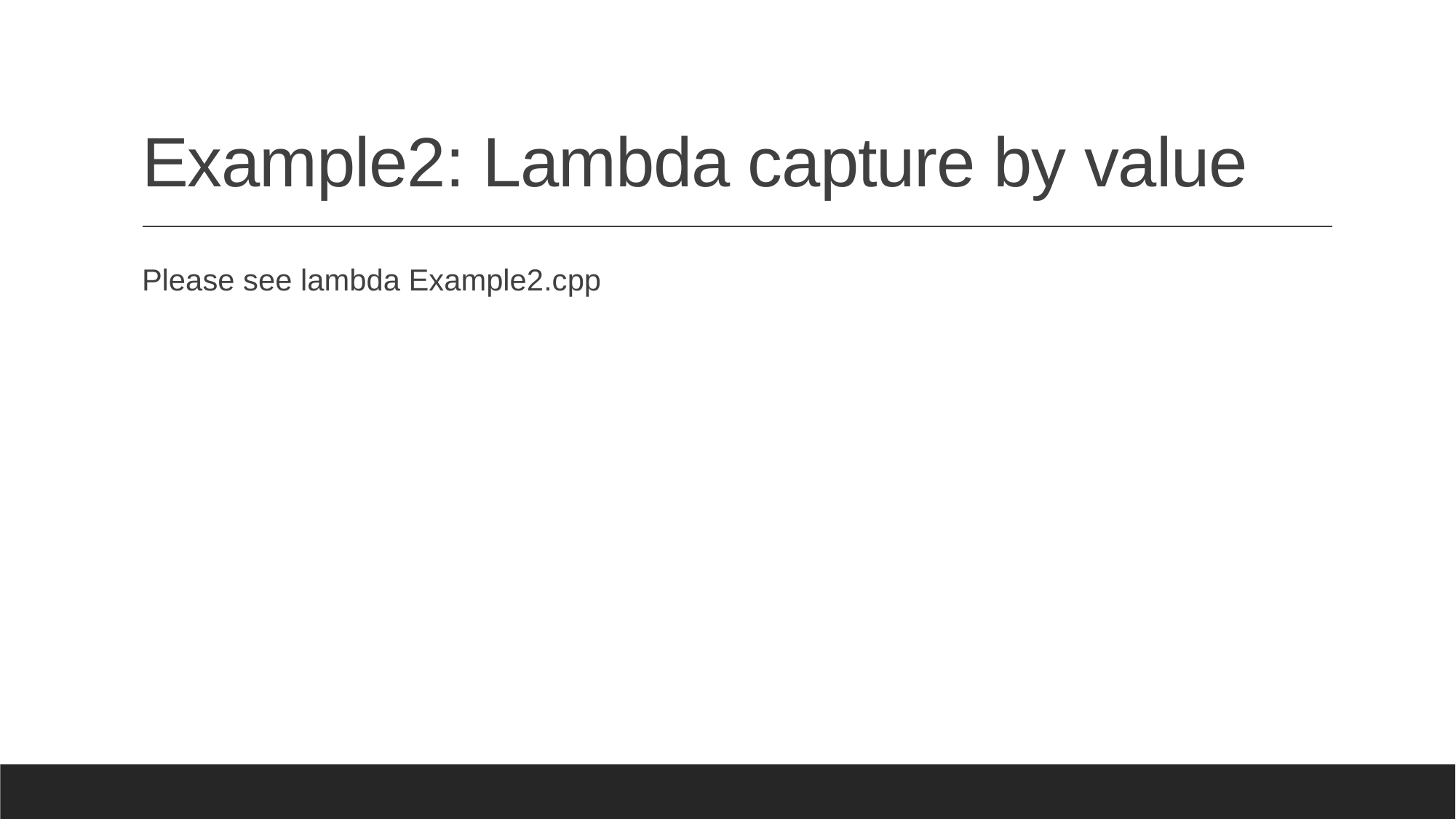

# Example2: Lambda capture by value
Please see lambda Example2.cpp